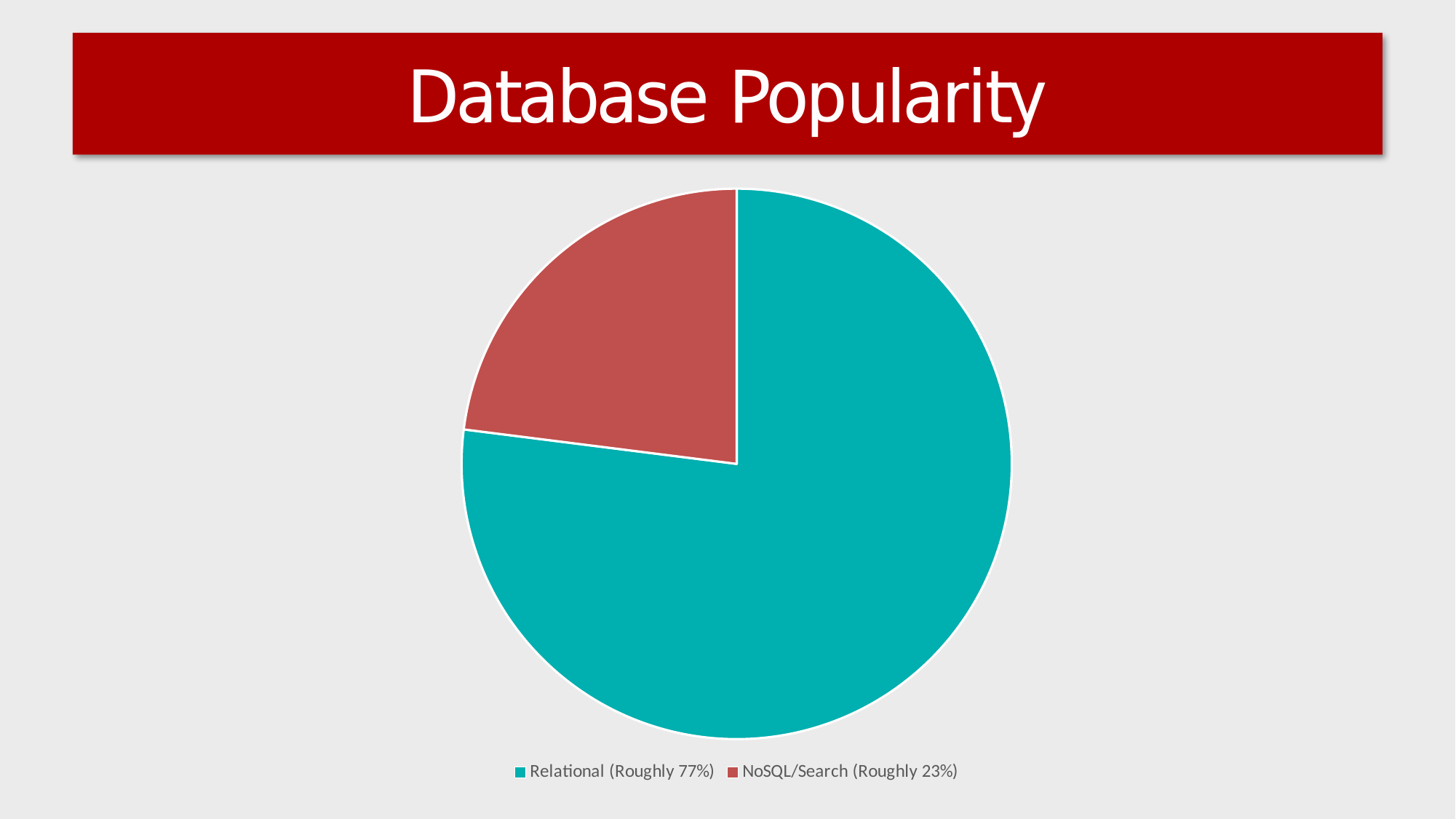

# Database Popularity

### Chart

| Category | Sales |
|---|---|
| Relational (Roughly 77%) | 0.77 |
| NoSQL/Search (Roughly 23%) | 0.23 |